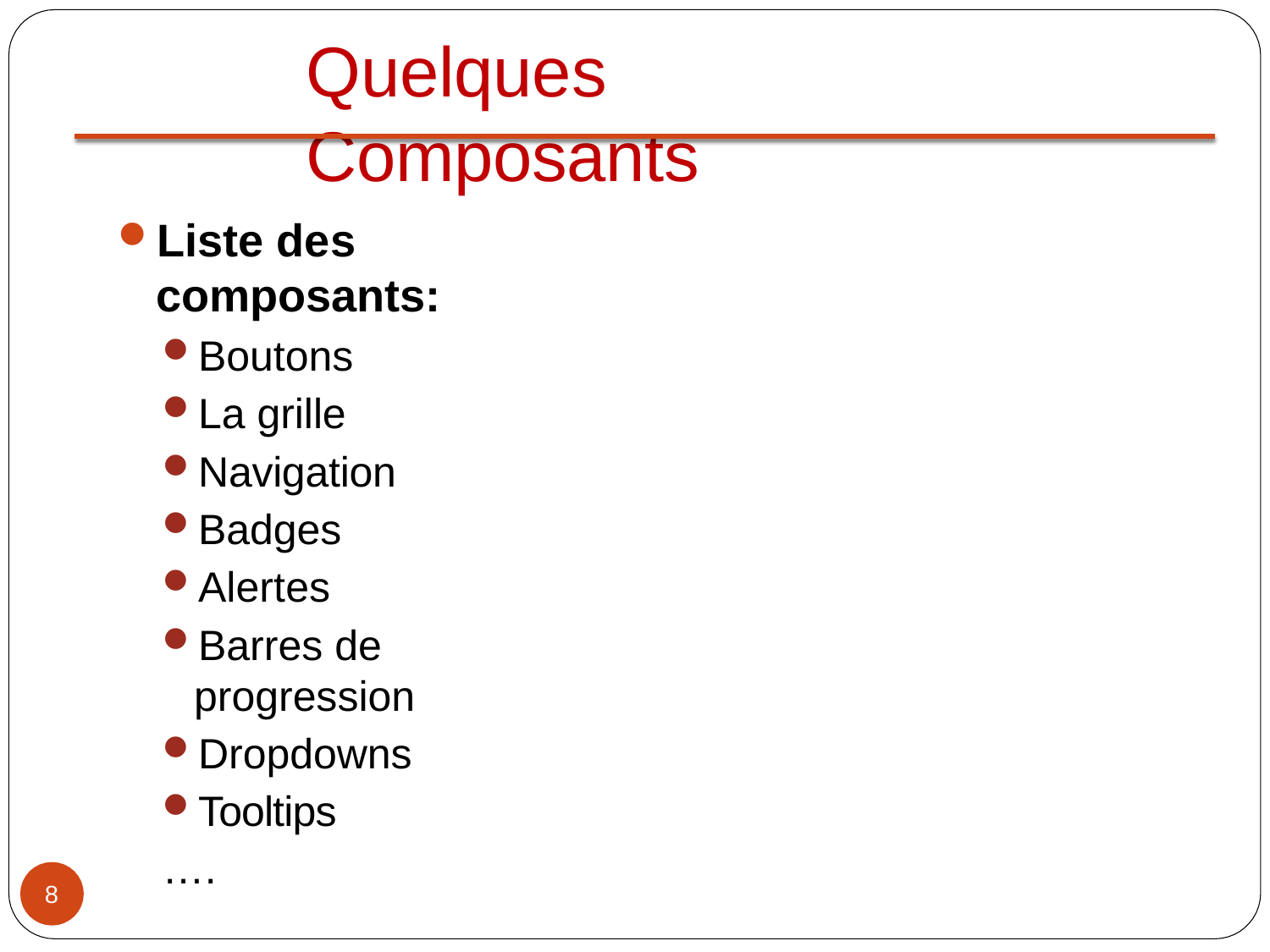

# Quelques Composants

Liste des composants:
Boutons
La grille
Navigation
Badges
Alertes
Barres de progression
Dropdowns
Tooltips
….

8